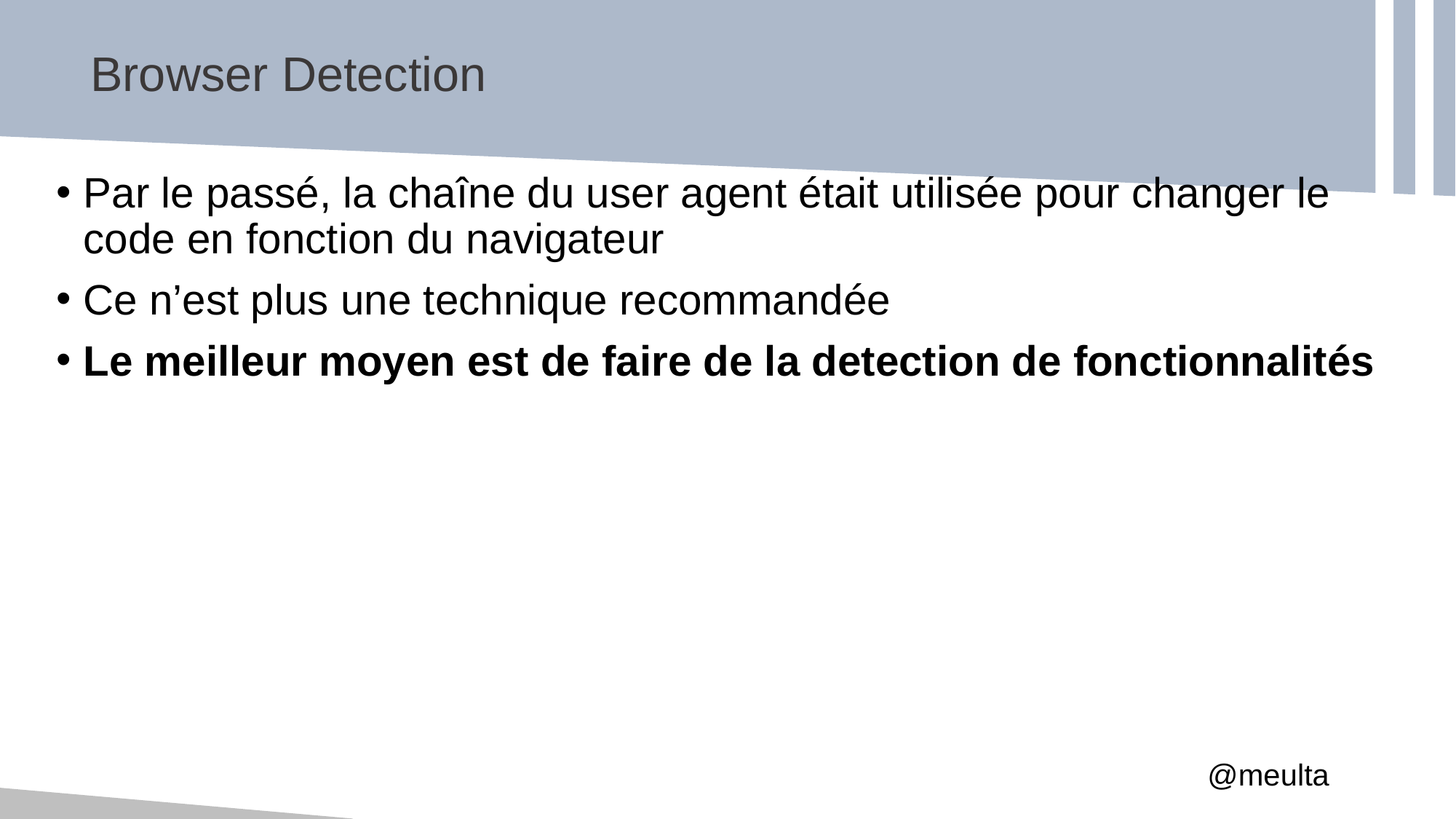

# Browser Detection
Par le passé, la chaîne du user agent était utilisée pour changer le code en fonction du navigateur
Ce n’est plus une technique recommandée
Le meilleur moyen est de faire de la detection de fonctionnalités